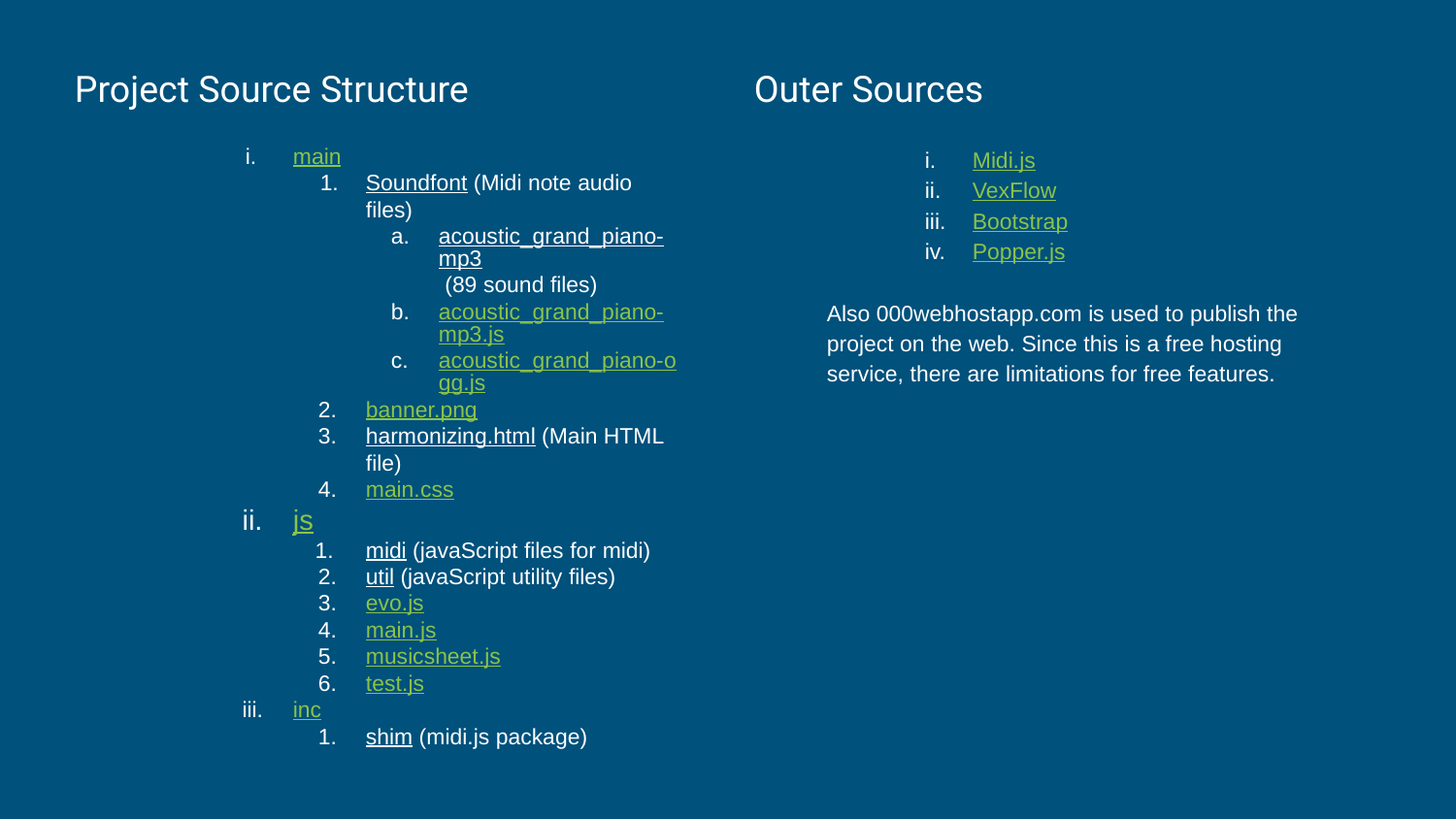

Project Source Structure
main
Soundfont (Midi note audio files)
acoustic_grand_piano-mp3 (89 sound files)
acoustic_grand_piano-mp3.js
acoustic_grand_piano-ogg.js
banner.png
harmonizing.html (Main HTML file)
main.css
js
midi (javaScript files for midi)
util (javaScript utility files)
evo.js
main.js
musicsheet.js
test.js
inc
shim (midi.js package)
Outer Sources
Midi.js
VexFlow
Bootstrap
Popper.js

Also 000webhostapp.com is used to publish the project on the web. Since this is a free hosting service, there are limitations for free features.